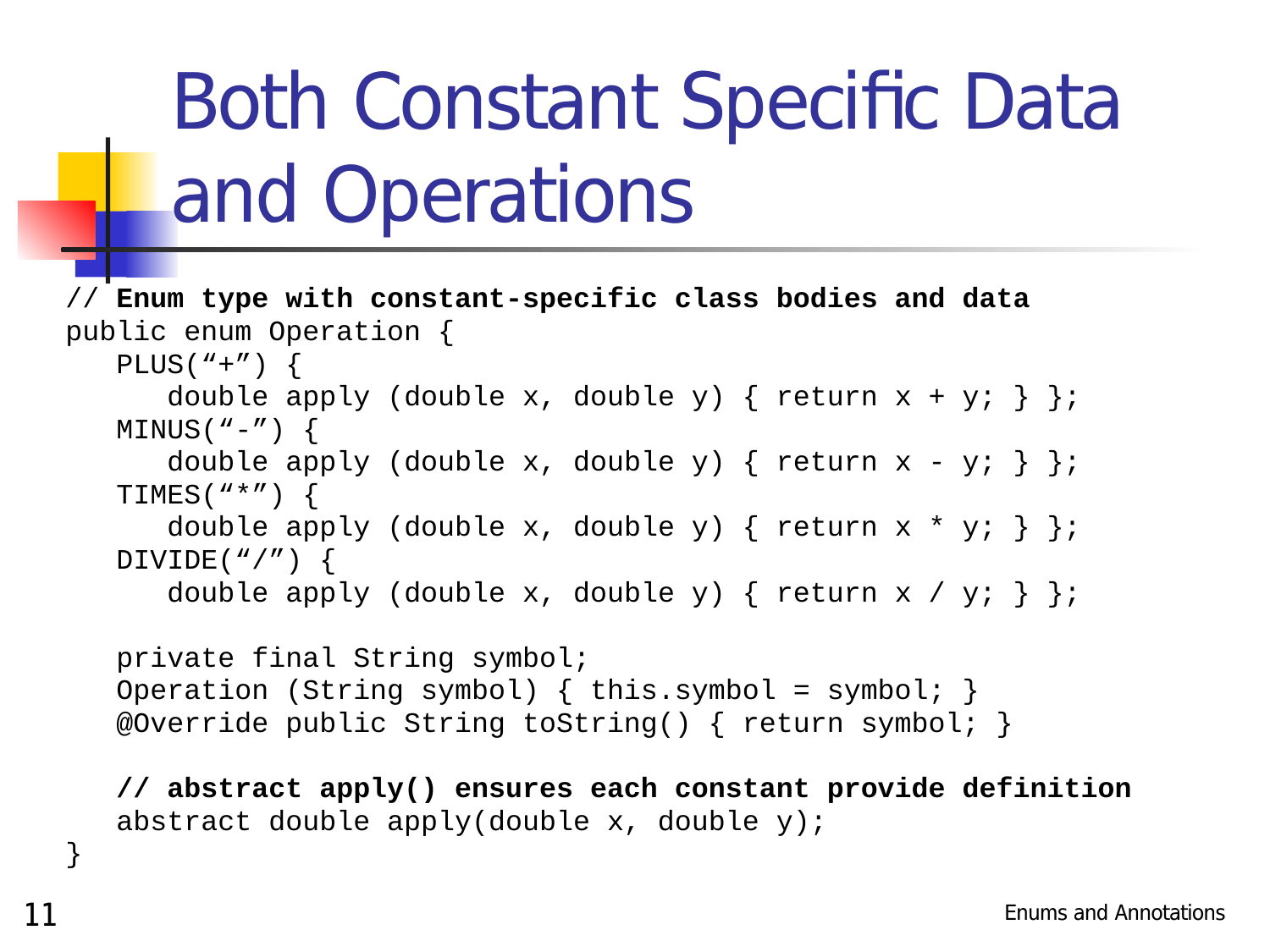

# Both Constant Specific Data and Operations
// Enum type with constant-specific class bodies and data
public enum Operation {
   PLUS(“+”) {
      double apply (double x, double y) { return x + y; } };
   MINUS(“-”) {
      double apply (double x, double y) { return x - y; } };
   TIMES(“*”) {
      double apply (double x, double y) { return x * y; } };
   DIVIDE(“/”) {
      double apply (double x, double y) { return x / y; } };

   private final String symbol;
   Operation (String symbol) { this.symbol = symbol; }
   @Override public String toString() { return symbol; }

   // abstract apply() ensures each constant provide definition
   abstract double apply(double x, double y);
}